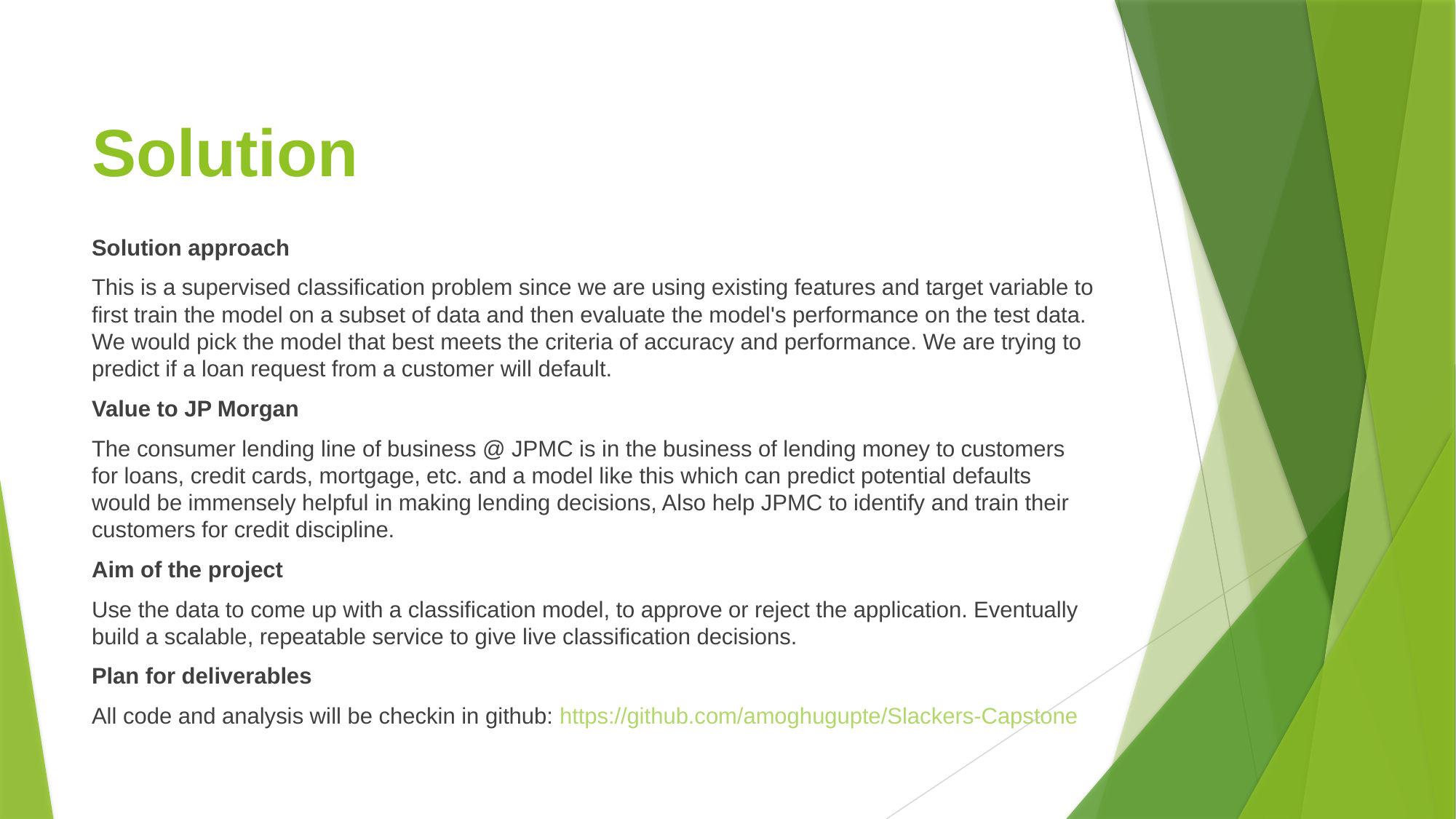

# Solution
Solution approach
This is a supervised classification problem since we are using existing features and target variable to first train the model on a subset of data and then evaluate the model's performance on the test data. We would pick the model that best meets the criteria of accuracy and performance. We are trying to predict if a loan request from a customer will default.
Value to JP Morgan
The consumer lending line of business @ JPMC is in the business of lending money to customers for loans, credit cards, mortgage, etc. and a model like this which can predict potential defaults would be immensely helpful in making lending decisions, Also help JPMC to identify and train their customers for credit discipline.
Aim of the project
Use the data to come up with a classification model, to approve or reject the application. Eventually build a scalable, repeatable service to give live classification decisions.
Plan for deliverables
All code and analysis will be checkin in github: https://github.com/amoghugupte/Slackers-Capstone